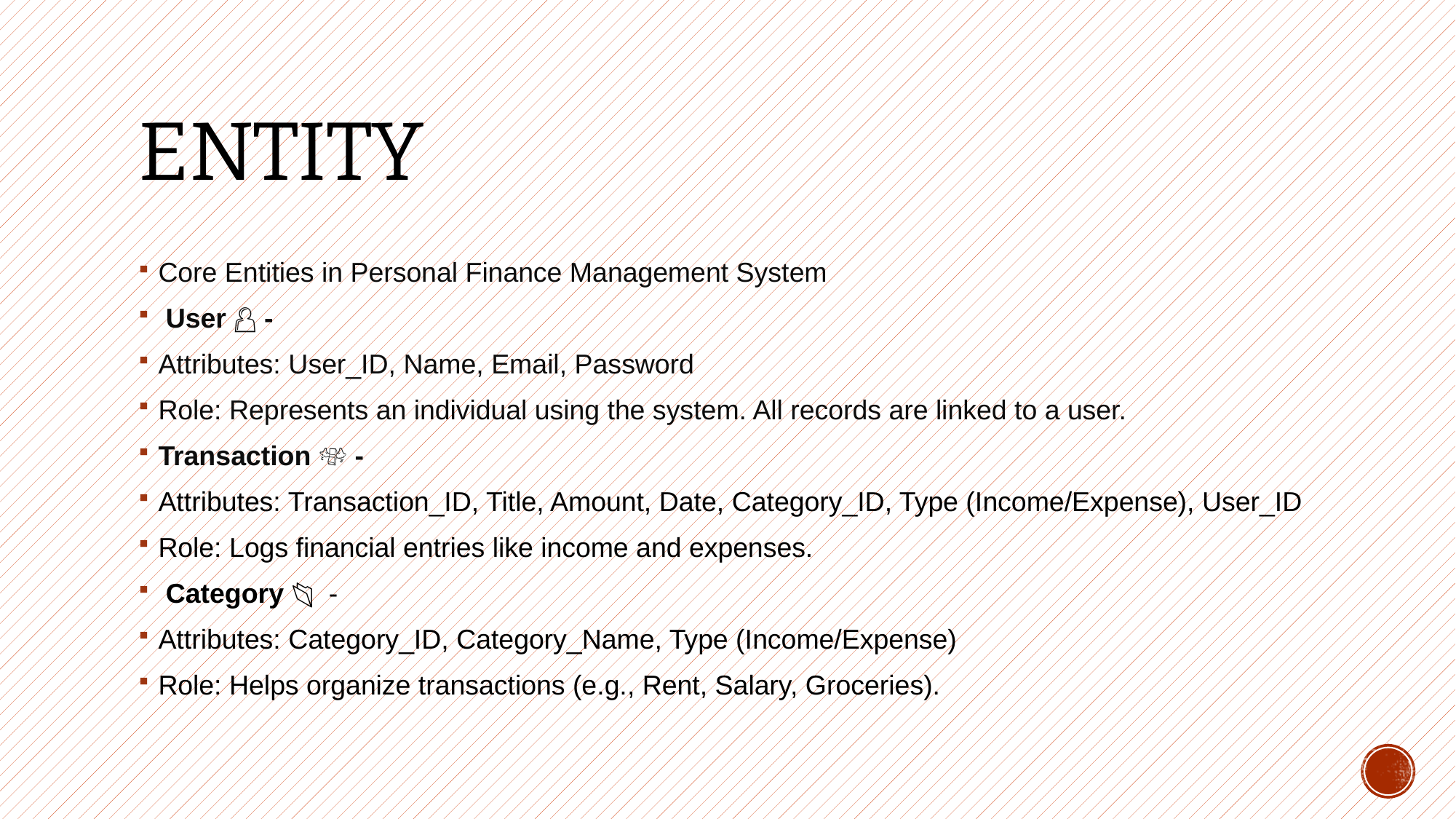

# entity

Core Entities in Personal Finance Management System
 User 👤 -
Attributes: User_ID, Name, Email, Password
Role: Represents an individual using the system. All records are linked to a user.
Transaction 💸 -
Attributes: Transaction_ID, Title, Amount, Date, Category_ID, Type (Income/Expense), User_ID
Role: Logs financial entries like income and expenses.
 Category 📂  -
Attributes: Category_ID, Category_Name, Type (Income/Expense)
Role: Helps organize transactions (e.g., Rent, Salary, Groceries).